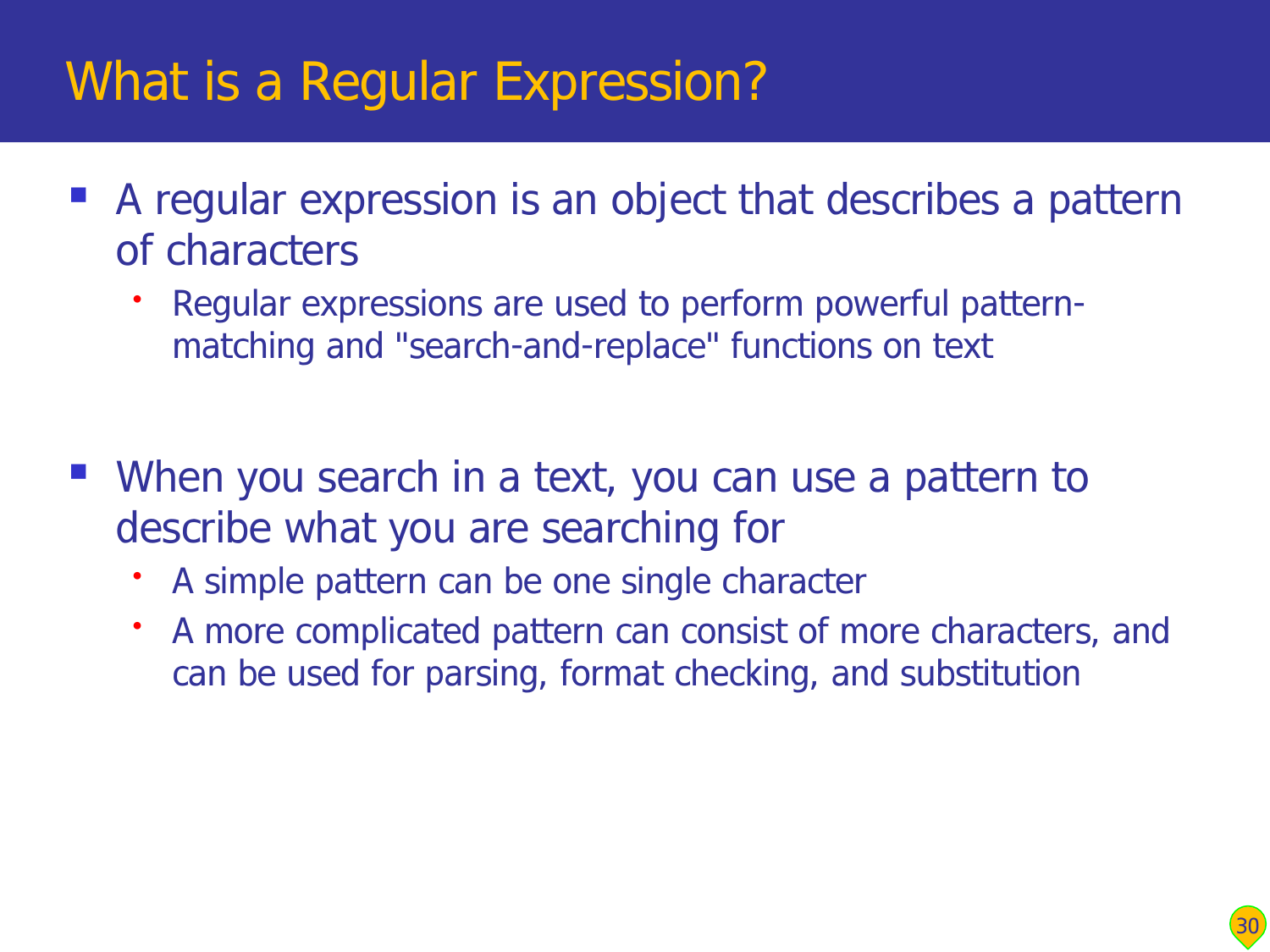

# What is a Regular Expression?
A regular expression is an object that describes a pattern of characters
Regular expressions are used to perform powerful pattern-matching and "search-and-replace" functions on text

When you search in a text, you can use a pattern to describe what you are searching for
A simple pattern can be one single character
A more complicated pattern can consist of more characters, and can be used for parsing, format checking, and substitution
30